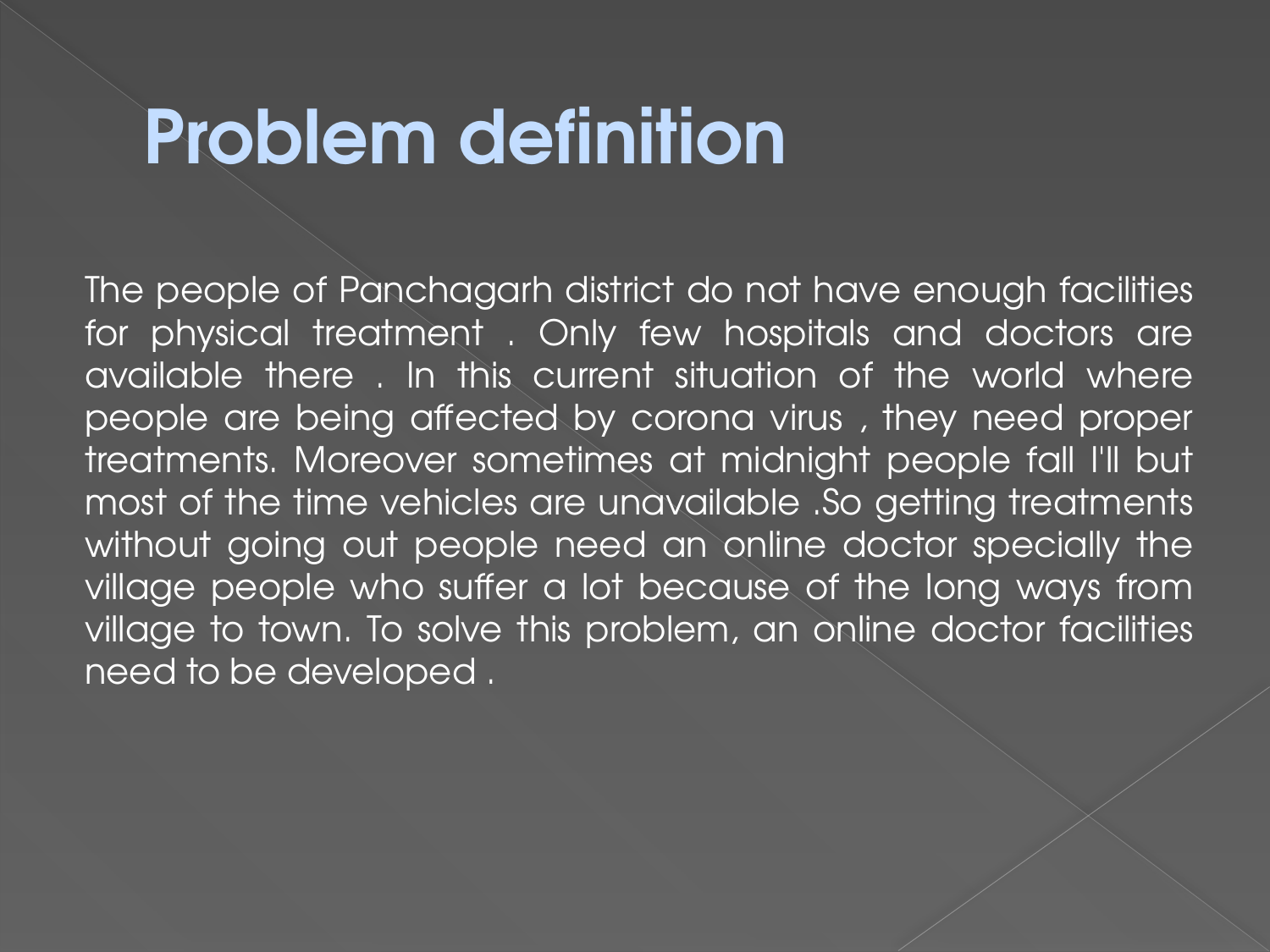

# Problem definition
The people of Panchagarh district do not have enough facilities for physical treatment . Only few hospitals and doctors are available there . In this current situation of the world where people are being affected by corona virus , they need proper treatments. Moreover sometimes at midnight people fall I'll but most of the time vehicles are unavailable .So getting treatments without going out people need an online doctor specially the village people who suffer a lot because of the long ways from village to town. To solve this problem, an online doctor facilities need to be developed .